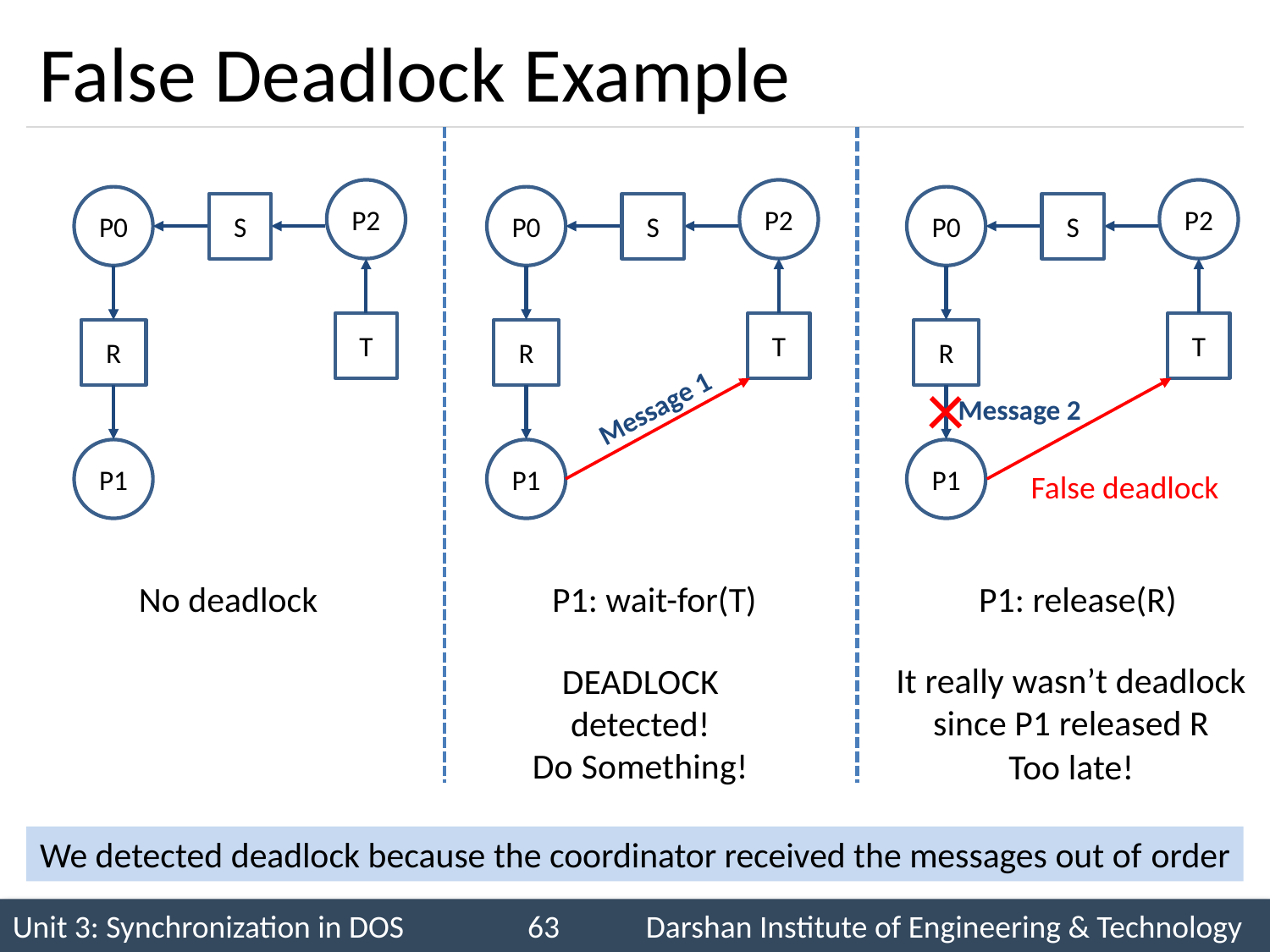

# False Deadlock Example
P2
P2
P2
P0
P0
P0
S
S
S
T
T
T
R
R
R
×
Message 1
Message 2
P1
P1
P1
False deadlock
P1: release(R)
No deadlock
P1: wait-for(T)
It really wasn’t deadlock since P1 released R
Too late!
DEADLOCK detected!
Do Something!
We detected deadlock because the coordinator received the messages out of order